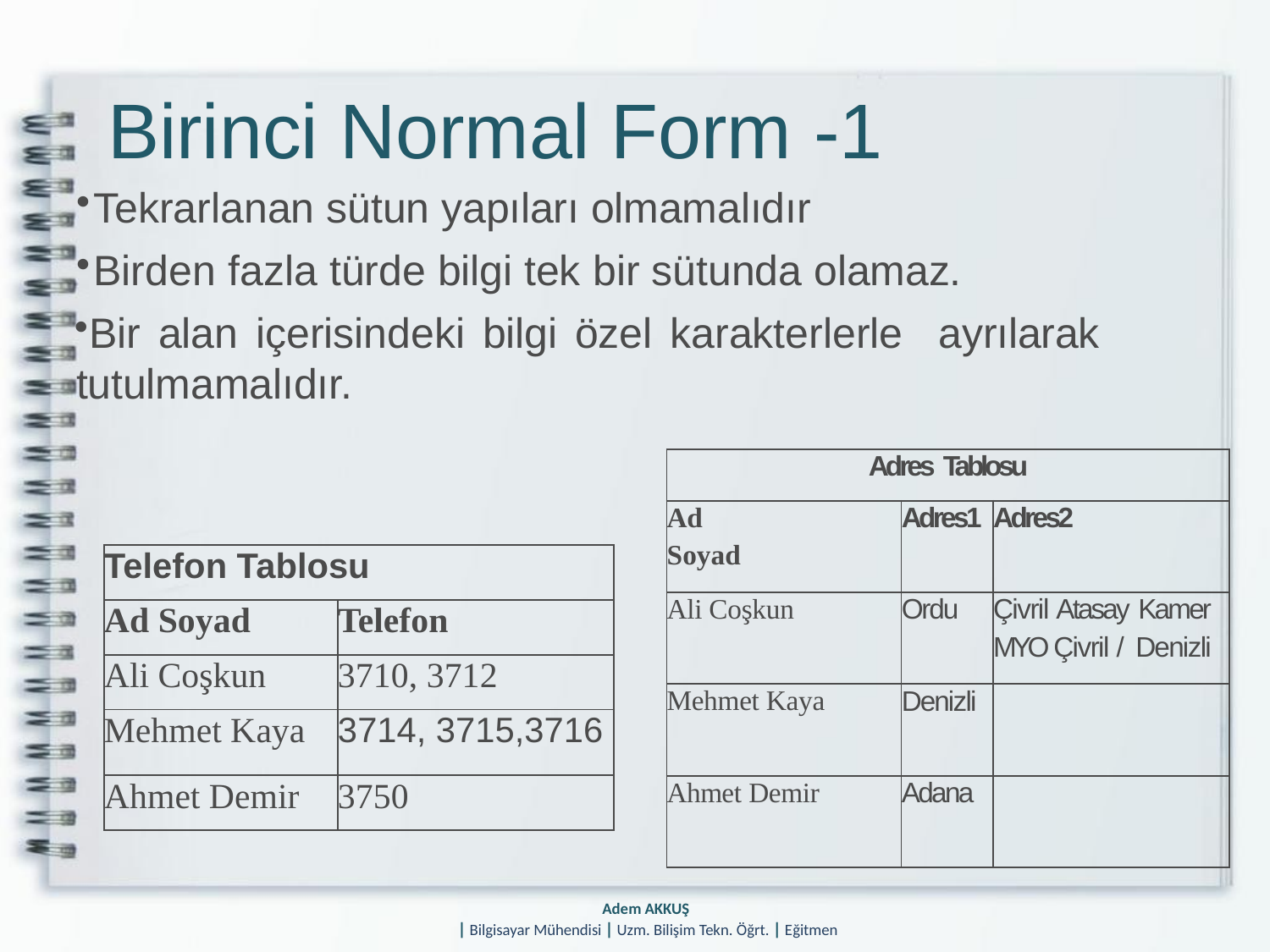

# Birinci Normal Form -1
Tekrarlanan sütun yapıları olmamalıdır
Birden fazla türde bilgi tek bir sütunda olamaz.
Bir alan içerisindeki bilgi özel karakterlerle  ayrılarak tutulmamalıdır.
| Adres Tablosu |  |  |
| --- | --- | --- |
| Ad Soyad | Adres1 | Adres2 |
| Ali Coşkun | Ordu | Çivril Atasay Kamer MYO Çivril / Denizli |
| Mehmet Kaya | Denizli |  |
| Ahmet Demir | Adana |  |
| Telefon Tablosu |  |
| --- | --- |
| Ad Soyad | Telefon |
| Ali Coşkun | 3710, 3712 |
| Mehmet Kaya | 3714, 3715,3716 |
| Ahmet Demir | 3750 |
Adem AKKUŞ
| Bilgisayar Mühendisi | Uzm. Bilişim Tekn. Öğrt. | Eğitmen